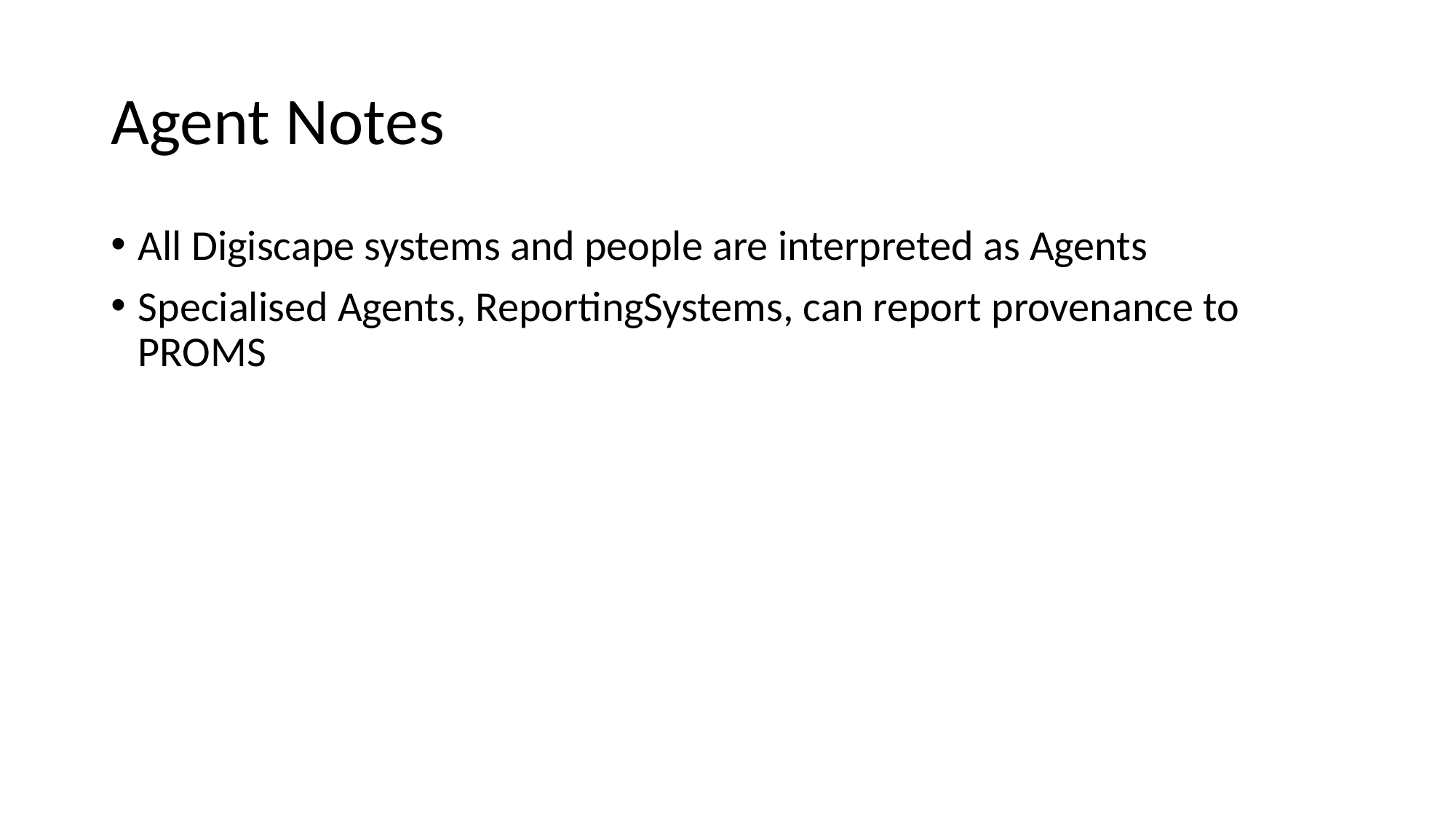

# Agent Notes
All Digiscape systems and people are interpreted as Agents
Specialised Agents, ReportingSystems, can report provenance to PROMS